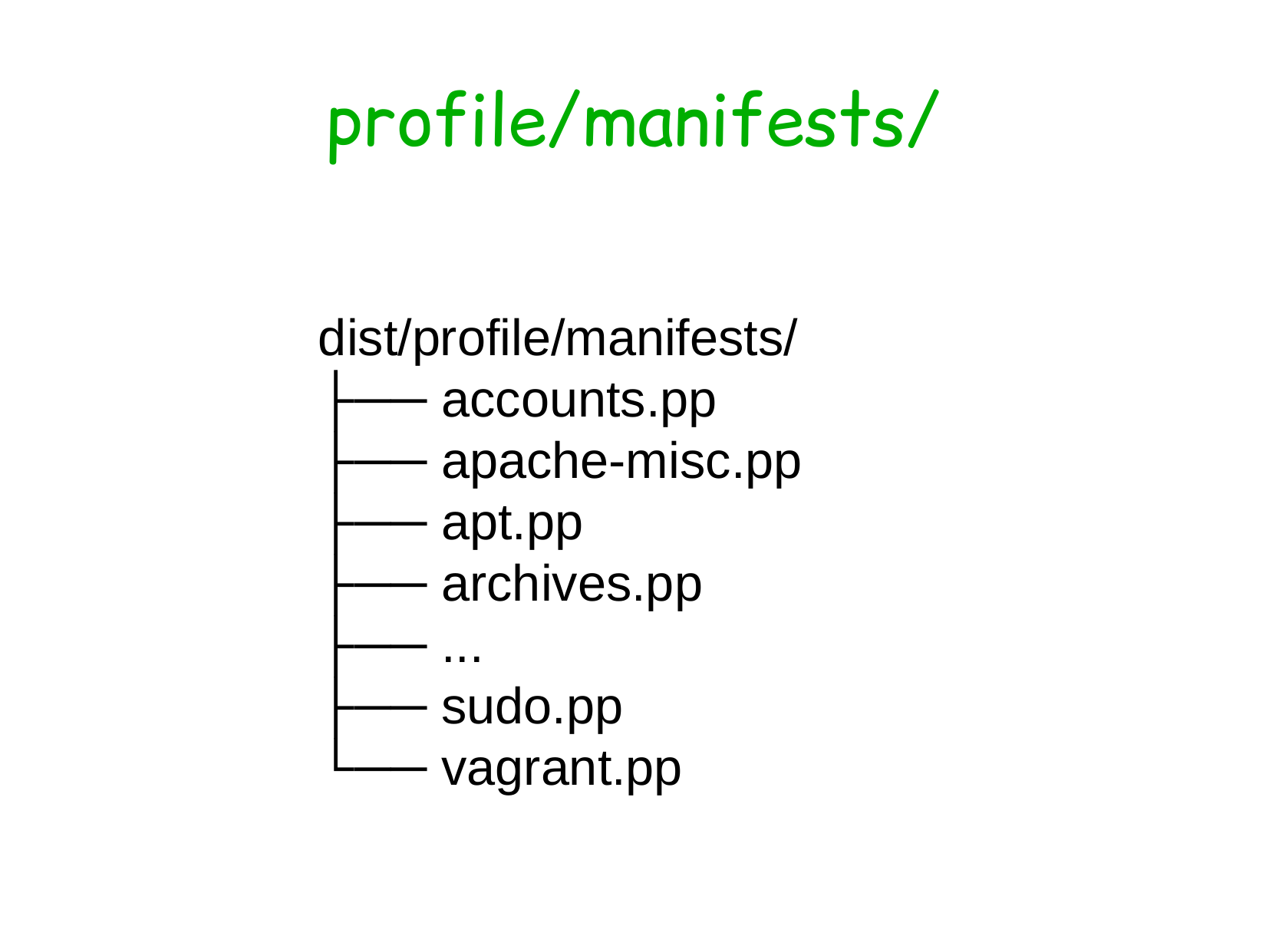

profile/manifests/
dist/profile/manifests/
├── accounts.pp
├── apache-misc.pp
├── apt.pp
├── archives.pp
├── ...
├── sudo.pp
└── vagrant.pp